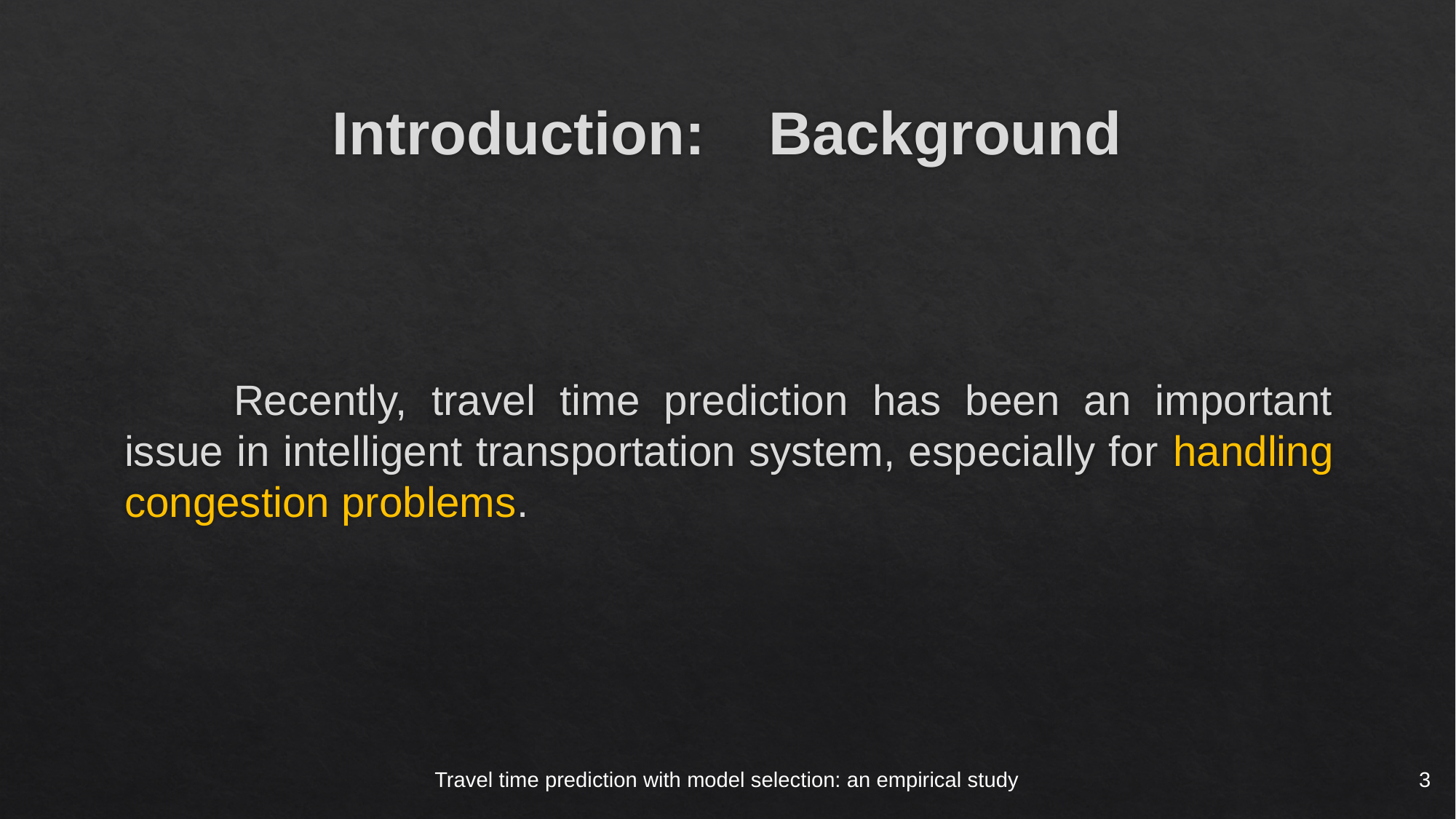

# Introduction:	Background
	Recently, travel time prediction has been an important issue in intelligent transportation system, especially for handling congestion problems.
Travel time prediction with model selection: an empirical study
3